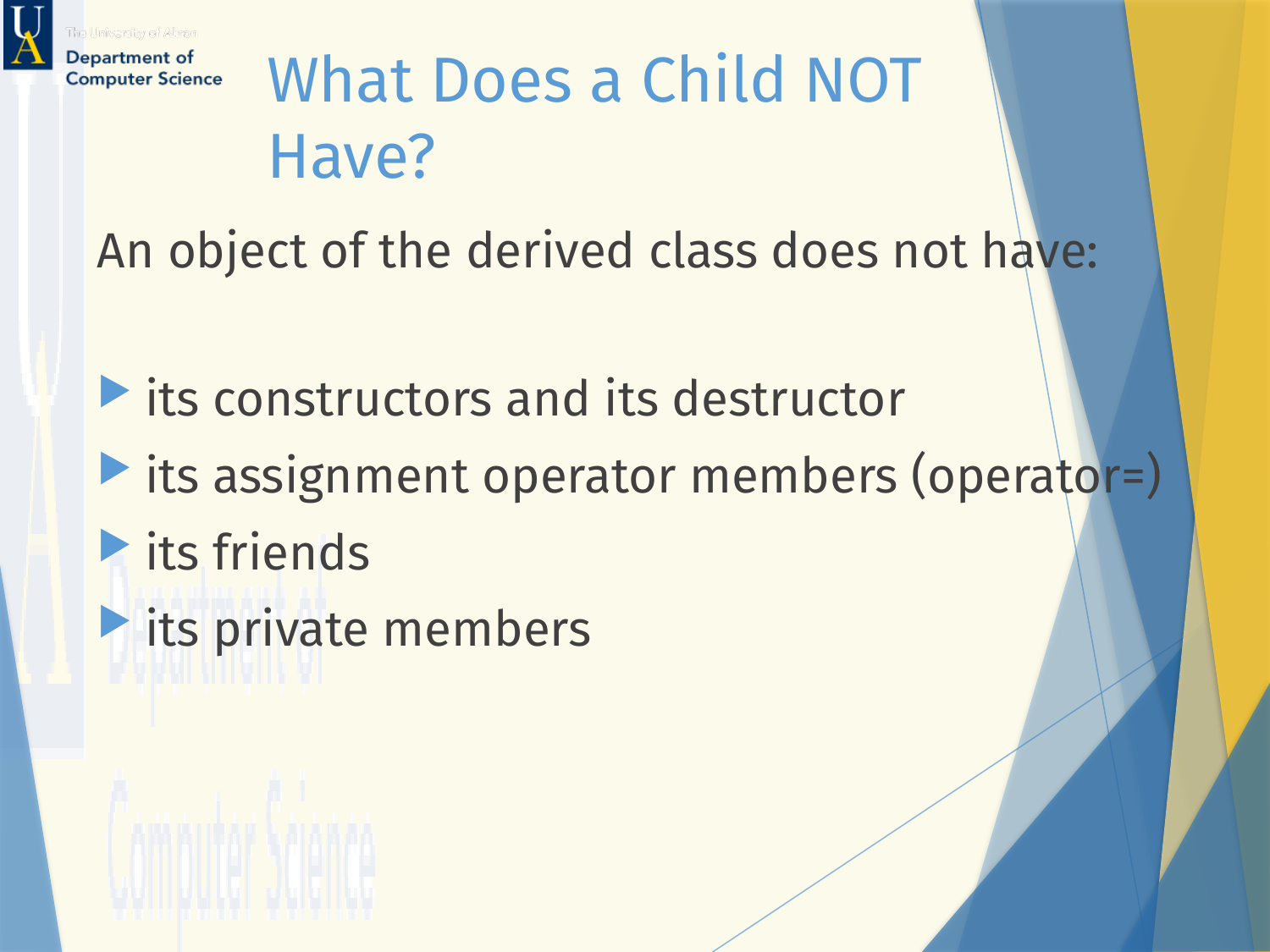

# What Does a Child NOT Have?
An object of the derived class does not have:

its constructors and its destructor
its assignment operator members (operator=)
its friends
its private members